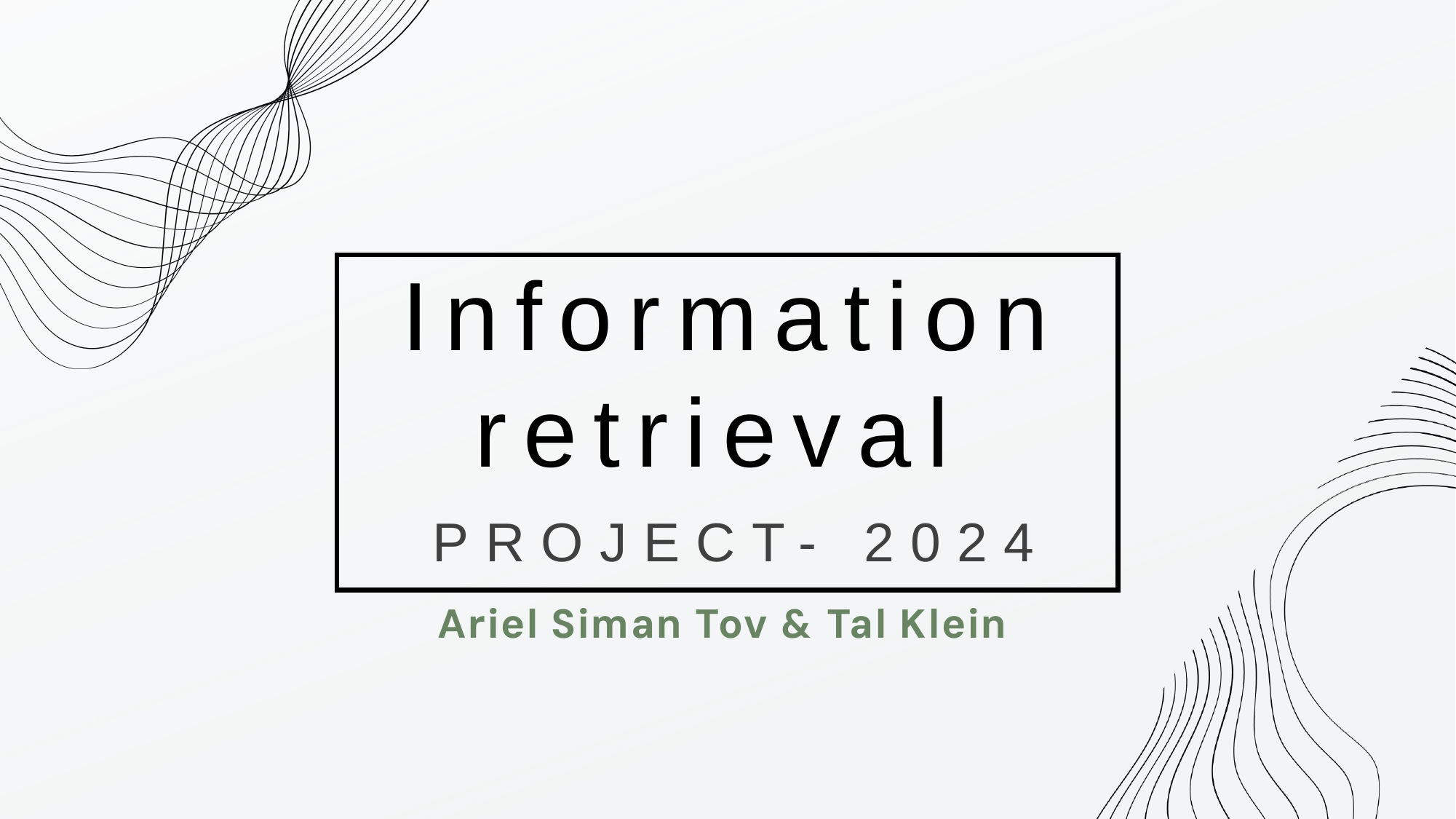

Information retrieval

PROJECT- 2024
Ariel Siman Tov & Tal Klein